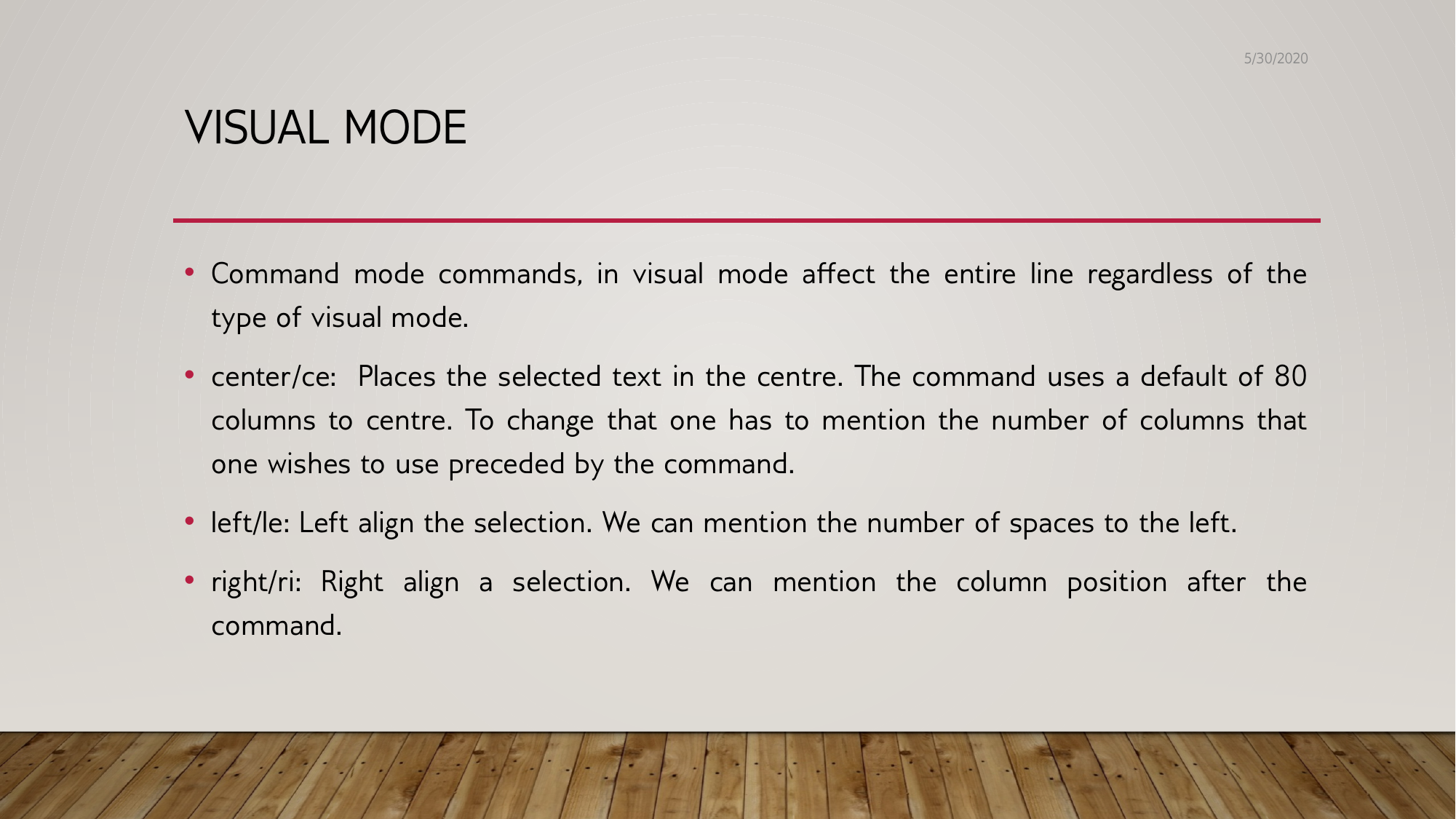

5/30/2020
# Visual mode
Command mode commands, in visual mode affect the entire line regardless of the type of visual mode.
center/ce:  Places the selected text in the centre. The command uses a default of 80 columns to centre. To change that one has to mention the number of columns that one wishes to use preceded by the command.
left/le: Left align the selection. We can mention the number of spaces to the left.
right/ri: Right align a selection. We can mention the column position after the command.